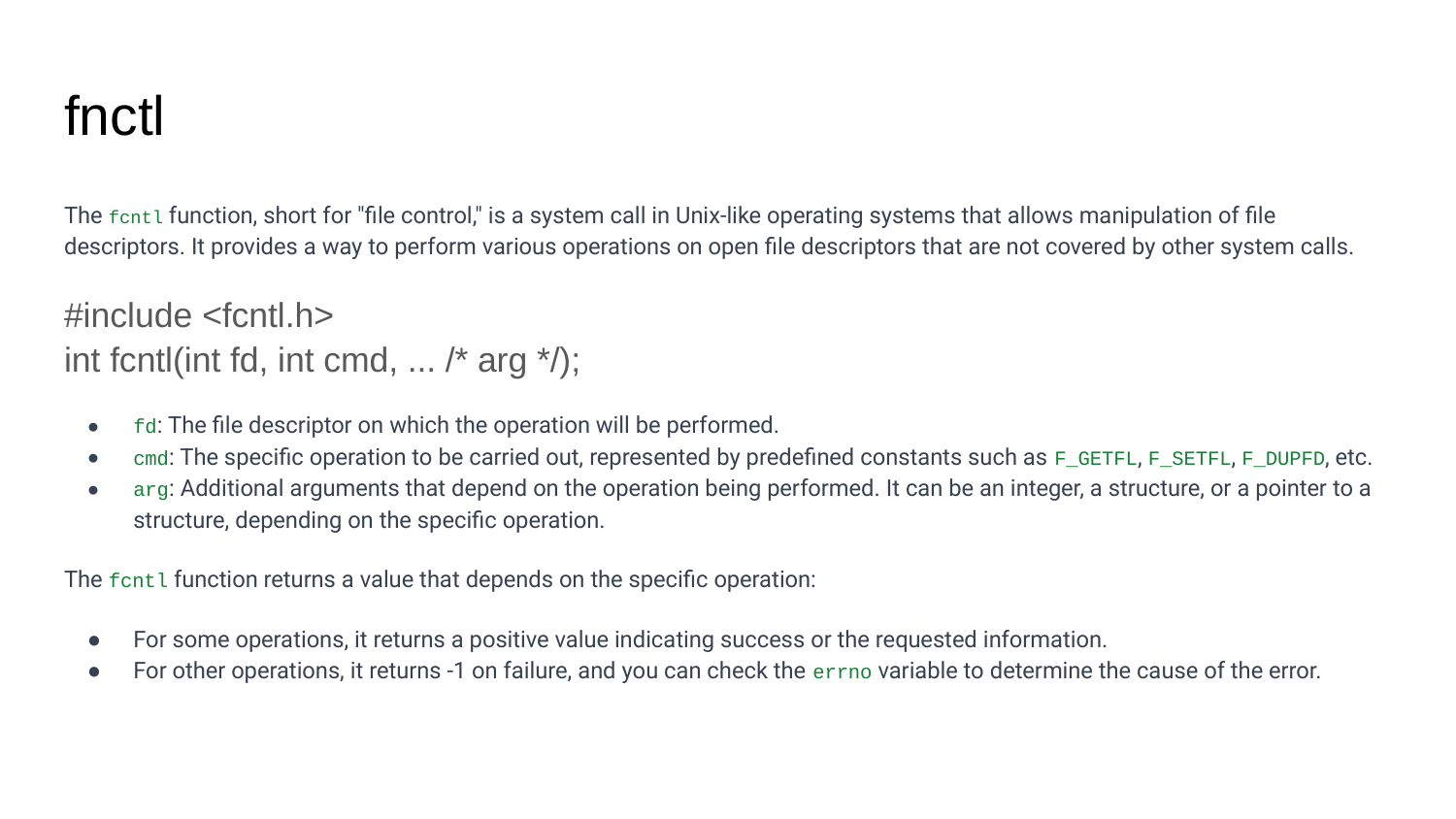

# fnctl
The fcntl function, short for "file control," is a system call in Unix-like operating systems that allows manipulation of file descriptors. It provides a way to perform various operations on open file descriptors that are not covered by other system calls.

#include <fcntl.h>
int fcntl(int fd, int cmd, ... /* arg */);
fd: The file descriptor on which the operation will be performed.
cmd: The specific operation to be carried out, represented by predefined constants such as F_GETFL, F_SETFL, F_DUPFD, etc.
arg: Additional arguments that depend on the operation being performed. It can be an integer, a structure, or a pointer to a structure, depending on the specific operation.
The fcntl function returns a value that depends on the specific operation:
For some operations, it returns a positive value indicating success or the requested information.
For other operations, it returns -1 on failure, and you can check the errno variable to determine the cause of the error.